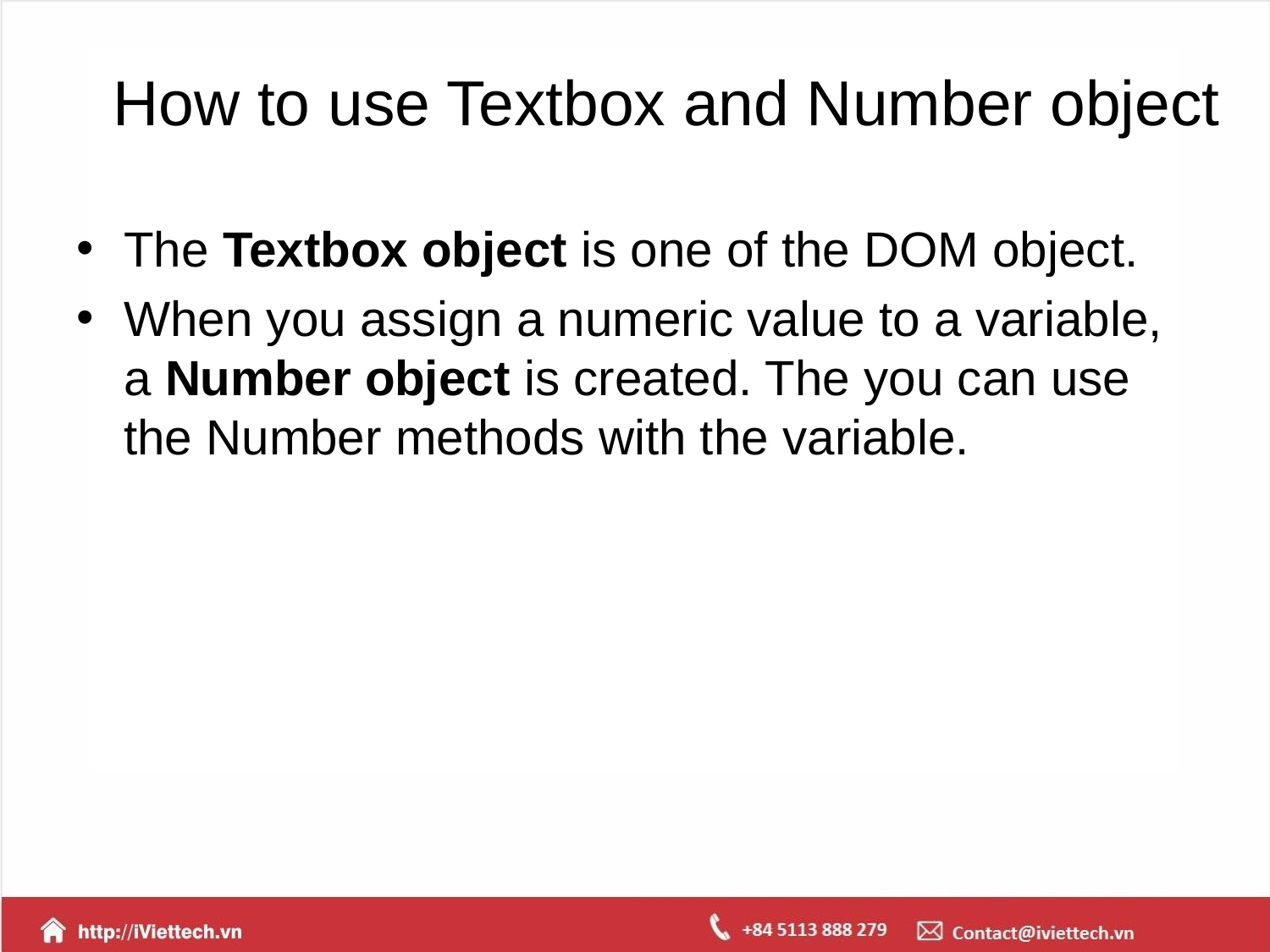

# How to use Textbox and Number object
The Textbox object is one of the DOM object.
When you assign a numeric value to a variable, a Number object is created. The you can use the Number methods with the variable.